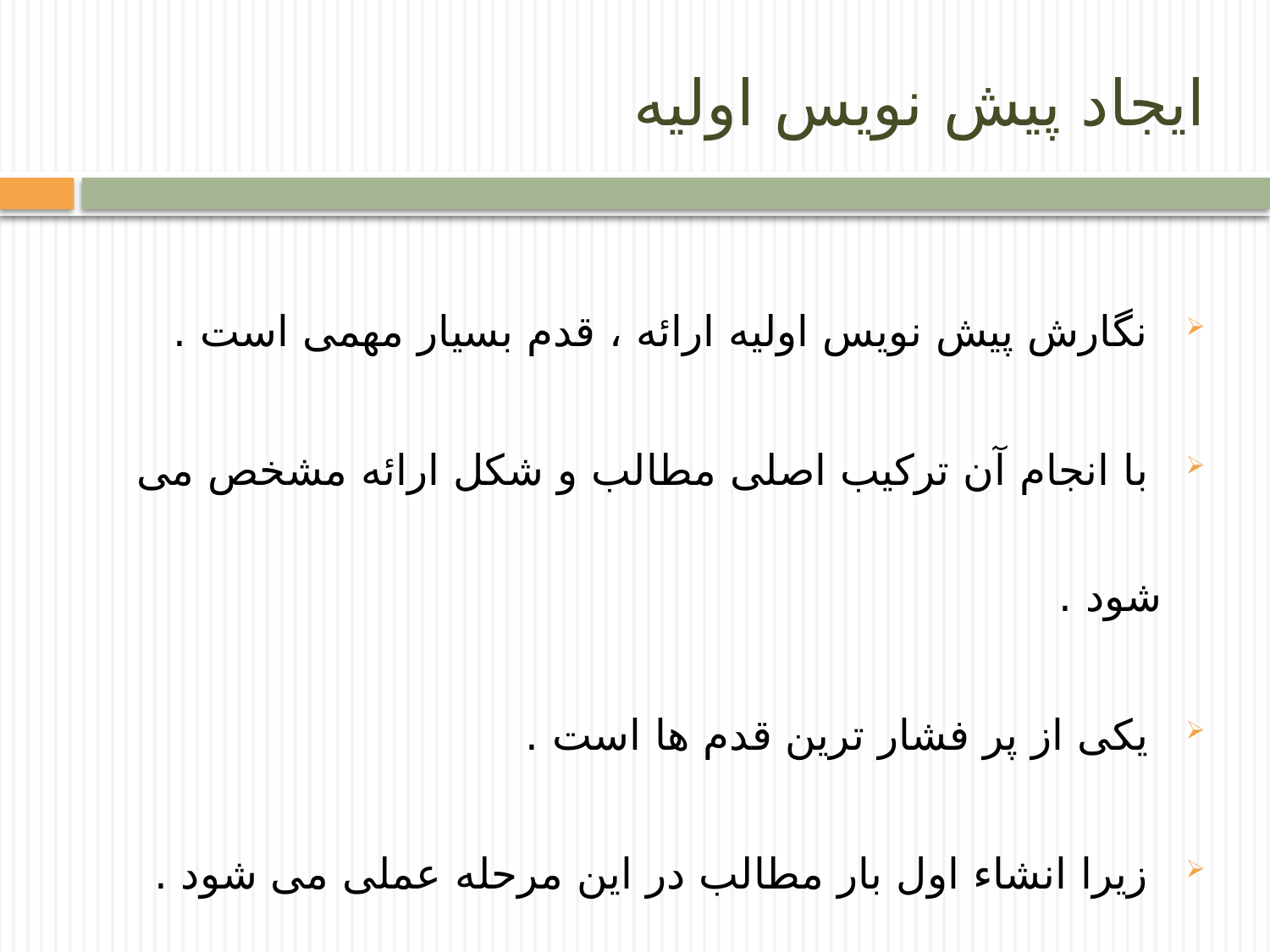

# ایجاد پیش نویس اولیه
 نگارش پیش نویس اولیه ارائه ، قدم بسیار مهمی است .
 با انجام آن ترکیب اصلی مطالب و شکل ارائه مشخص می شود .
 یکی از پر فشار ترین قدم ها است .
 زیرا انشاء اول بار مطالب در این مرحله عملی می شود .